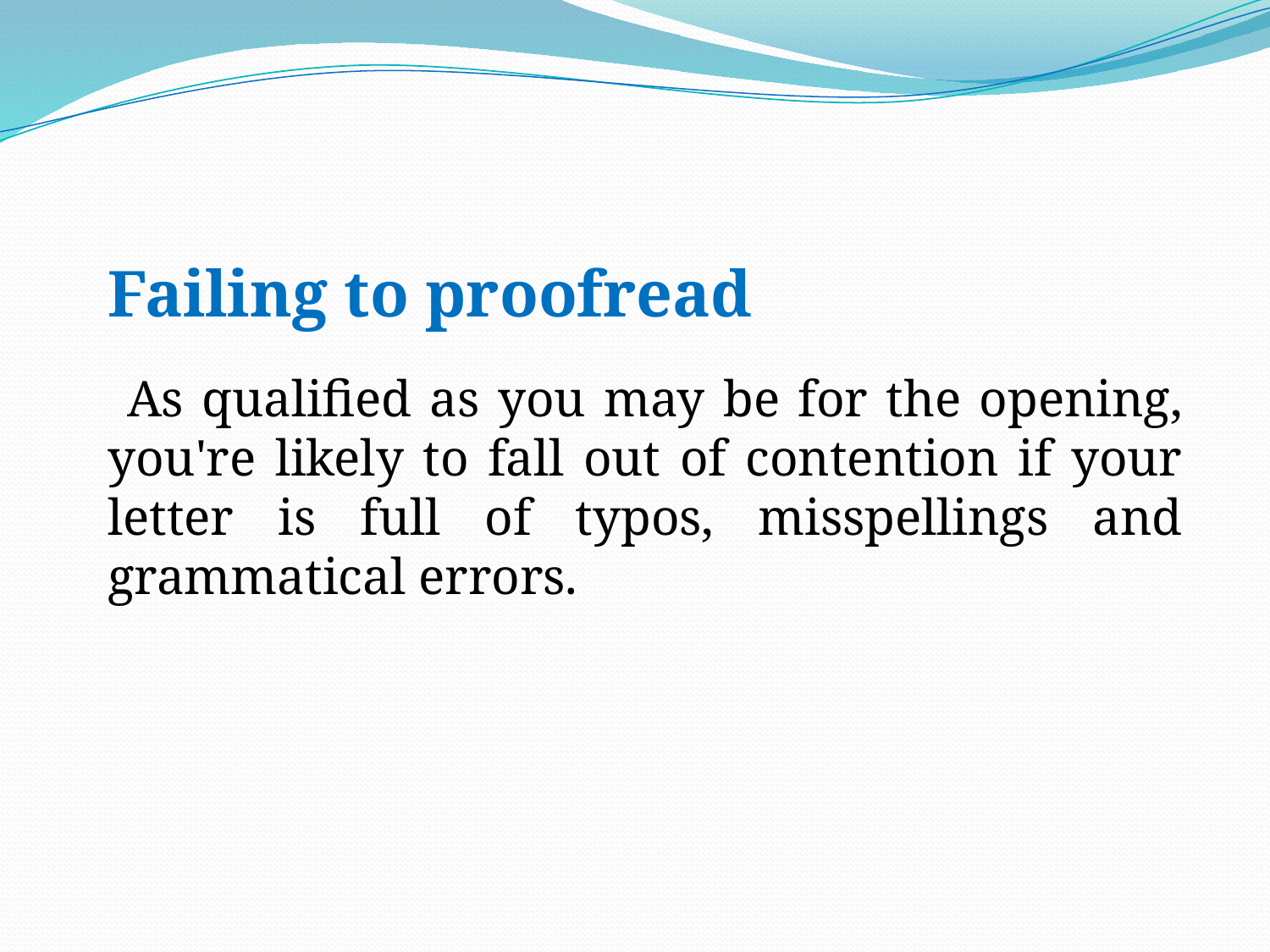

Failing to proofread

 As qualified as you may be for the opening, you're likely to fall out of contention if your letter is full of typos, misspellings and grammatical errors.